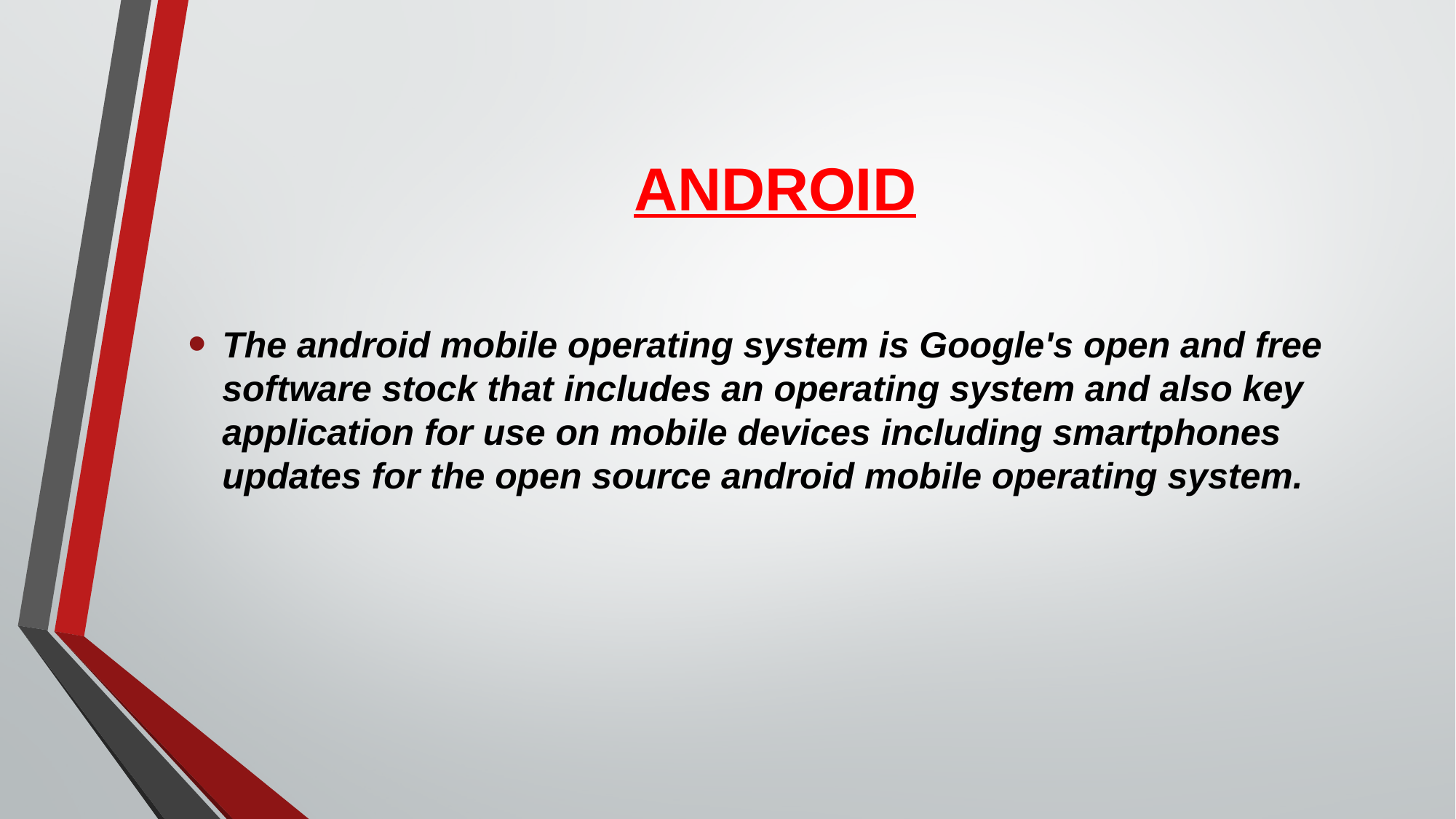

# ANDROID
The android mobile operating system is Google's open and free software stock that includes an operating system and also key application for use on mobile devices including smartphones updates for the open source android mobile operating system.